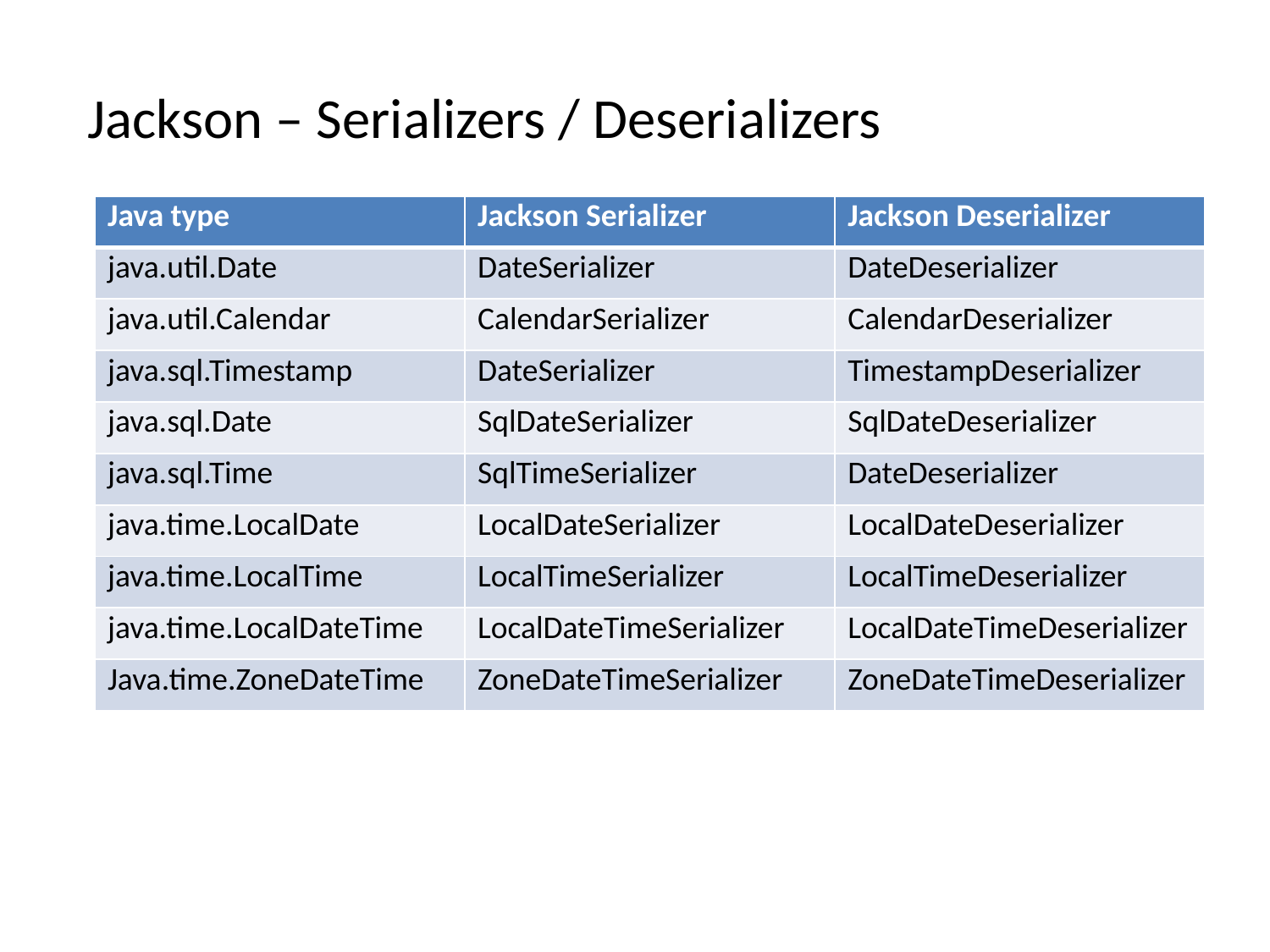

Jackson – Serializers / Deserializers
| Java type | Jackson Serializer | Jackson Deserializer |
| --- | --- | --- |
| java.util.Date | DateSerializer | DateDeserializer |
| java.util.Calendar | CalendarSerializer | CalendarDeserializer |
| java.sql.Timestamp | DateSerializer | TimestampDeserializer |
| java.sql.Date | SqlDateSerializer | SqlDateDeserializer |
| java.sql.Time | SqlTimeSerializer | DateDeserializer |
| java.time.LocalDate | LocalDateSerializer | LocalDateDeserializer |
| java.time.LocalTime | LocalTimeSerializer | LocalTimeDeserializer |
| java.time.LocalDateTime | LocalDateTimeSerializer | LocalDateTimeDeserializer |
| Java.time.ZoneDateTime | ZoneDateTimeSerializer | ZoneDateTimeDeserializer |